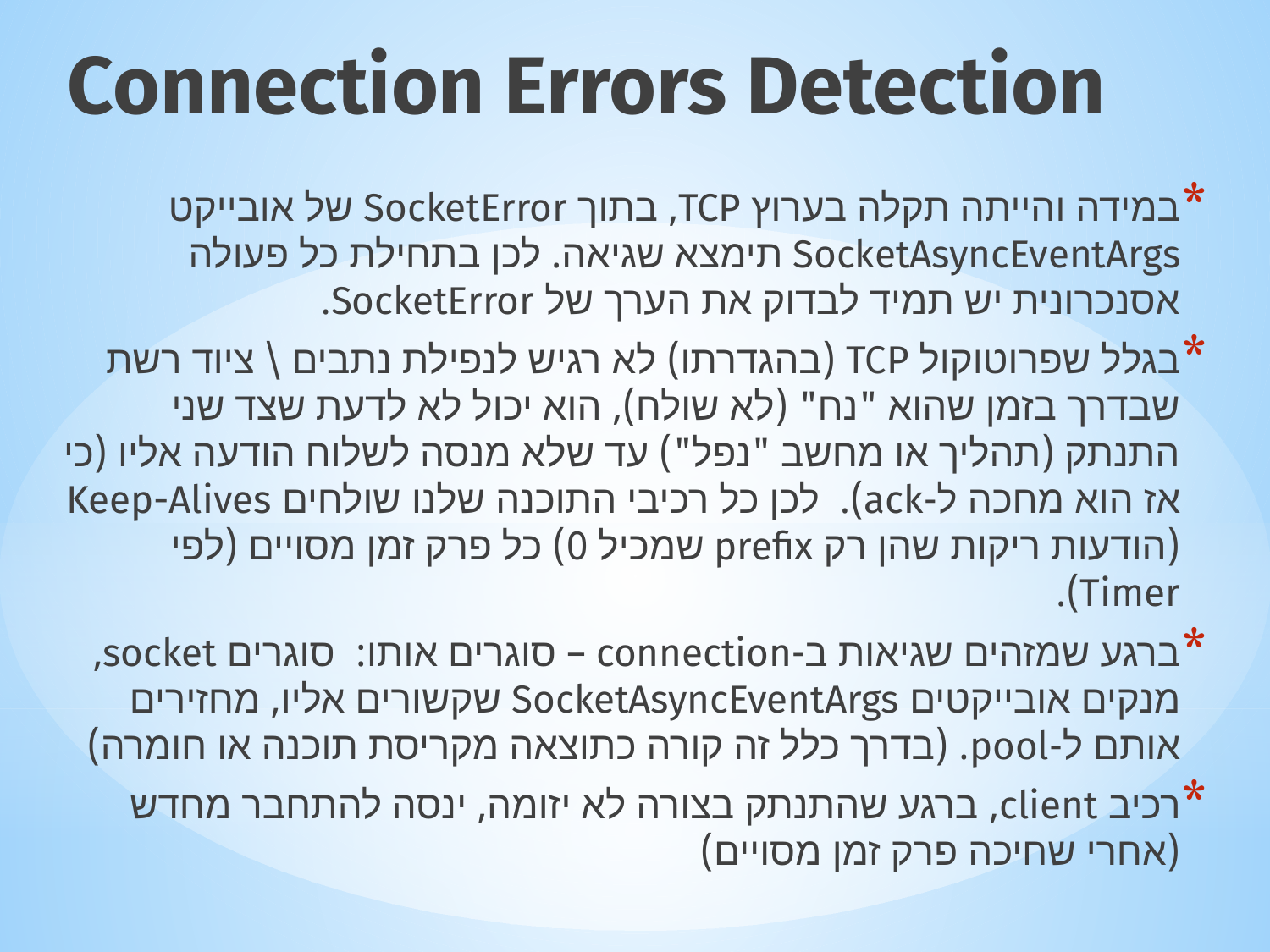

Connection Errors Detection
במידה והייתה תקלה בערוץ TCP, בתוך SocketError של אובייקט SocketAsyncEventArgs תימצא שגיאה. לכן בתחילת כל פעולה אסנכרונית יש תמיד לבדוק את הערך של SocketError.
בגלל שפרוטוקול TCP (בהגדרתו) לא רגיש לנפילת נתבים \ ציוד רשת שבדרך בזמן שהוא "נח" (לא שולח), הוא יכול לא לדעת שצד שני התנתק (תהליך או מחשב "נפל") עד שלא מנסה לשלוח הודעה אליו (כי אז הוא מחכה ל-ack).  לכן כל רכיבי התוכנה שלנו שולחים Keep-Alives (הודעות ריקות שהן רק prefix שמכיל 0) כל פרק זמן מסויים (לפי Timer).
ברגע שמזהים שגיאות ב-connection – סוגרים אותו:  סוגרים socket, מנקים אובייקטים SocketAsyncEventArgs שקשורים אליו, מחזירים אותם ל-pool. (בדרך כלל זה קורה כתוצאה מקריסת תוכנה או חומרה)
רכיב client, ברגע שהתנתק בצורה לא יזומה, ינסה להתחבר מחדש (אחרי שחיכה פרק זמן מסויים)